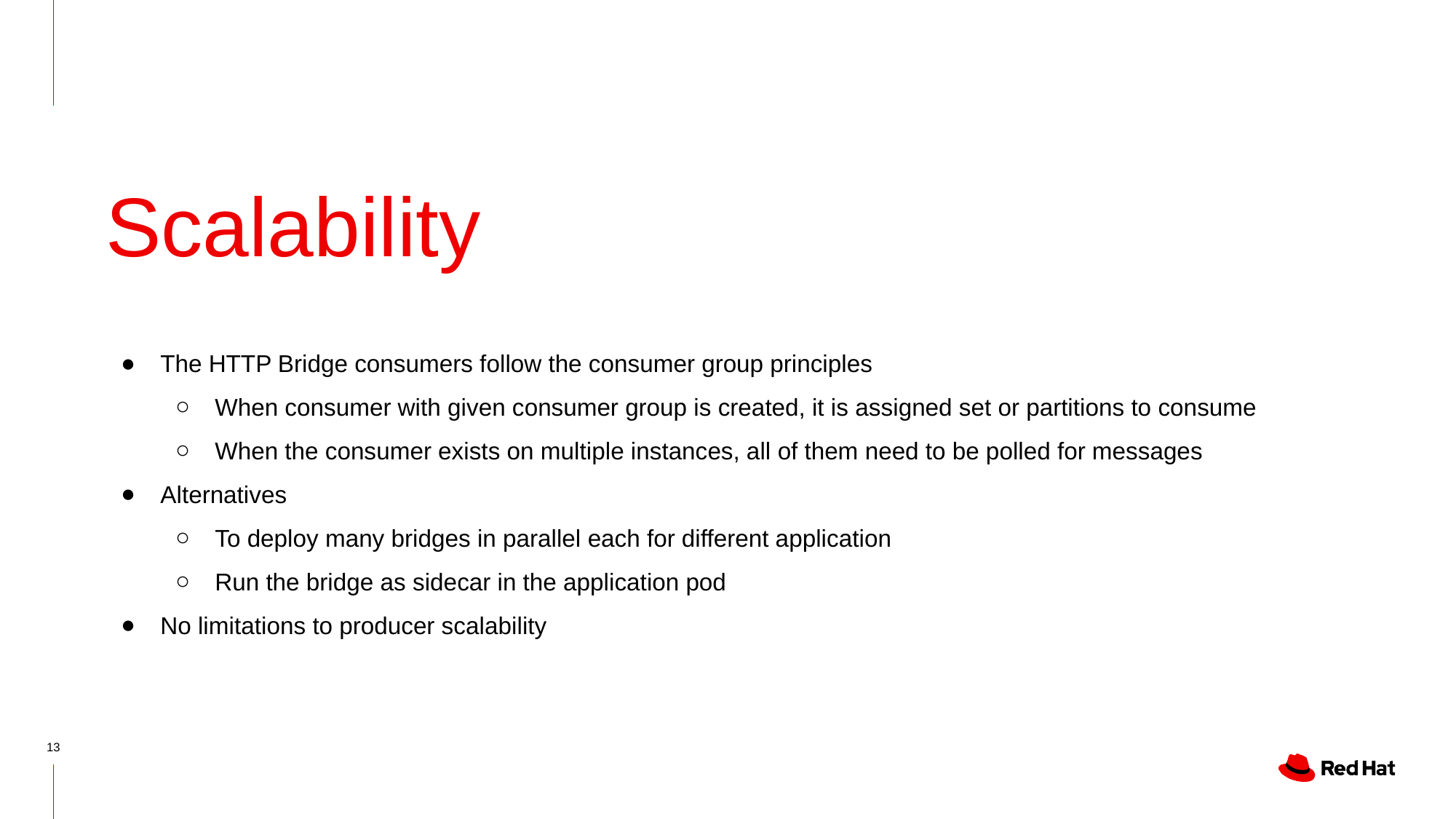

# Scalability
The HTTP Bridge consumers follow the consumer group principles
When consumer with given consumer group is created, it is assigned set or partitions to consume
When the consumer exists on multiple instances, all of them need to be polled for messages
Alternatives
To deploy many bridges in parallel each for different application
Run the bridge as sidecar in the application pod
No limitations to producer scalability
13